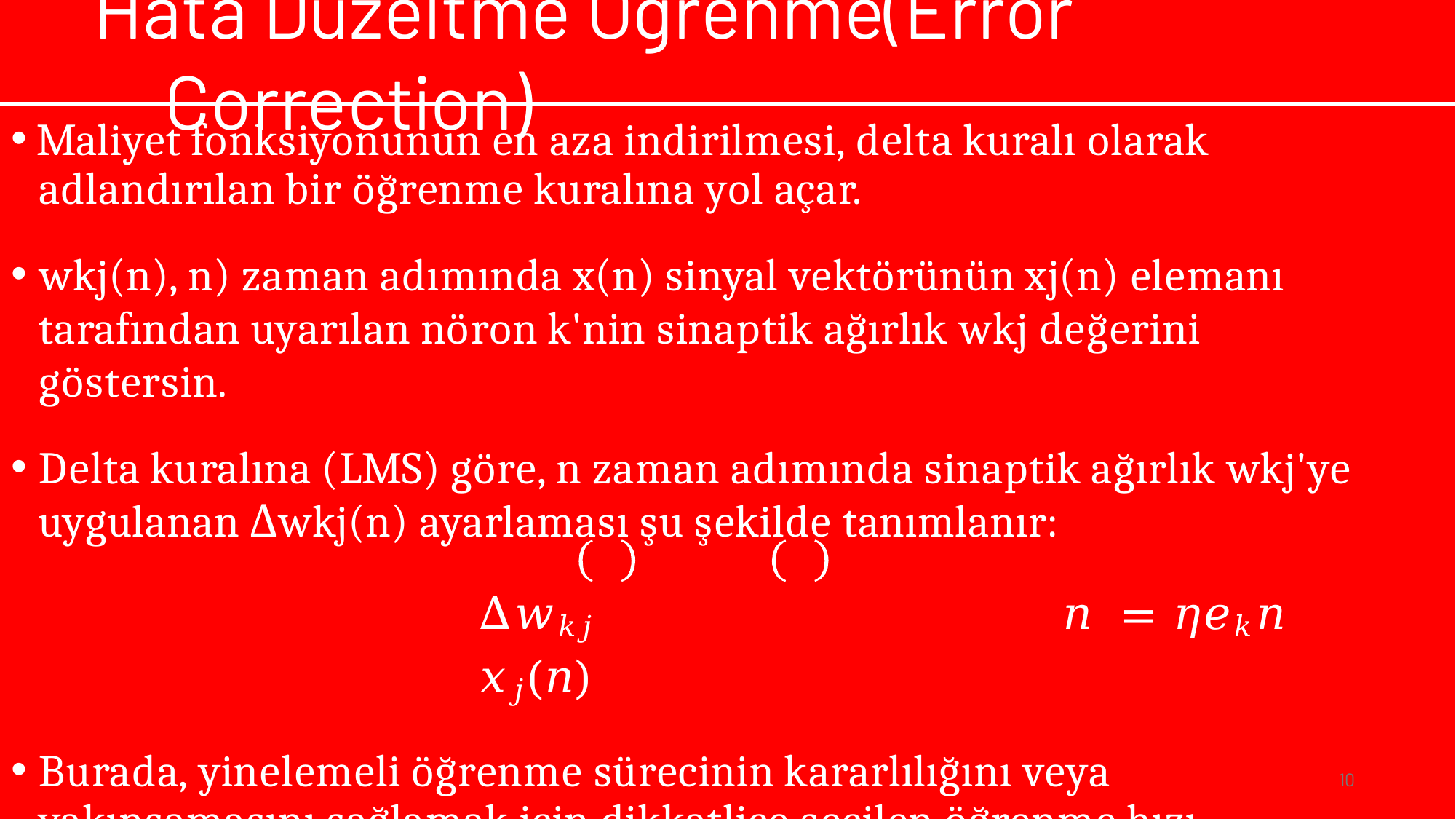

Hata Düzeltme Öğrenme(Error Correction)

Maliyet fonksiyonunun en aza indirilmesi, delta kuralı olarak adlandırılan bir öğrenme kuralına yol açar.
wkj(n), n) zaman adımında x(n) sinyal vektörünün xj(n) elemanı tarafından uyarılan nöron k'nin sinaptik ağırlık wkj değerini göstersin.
Delta kuralına (LMS) göre, n zaman adımında sinaptik ağırlık wkj'ye uygulanan Δwkj(n) ayarlaması şu şekilde tanımlanır:
Δ𝑤𝑘𝑗	𝑛	= 𝜂𝑒𝑘	𝑛	𝑥𝑗(𝑛)
Burada, yinelemeli öğrenme sürecinin kararlılığını veya yakınsamasını sağlamak için dikkatlice seçilen öğrenme hızı (learning rate) parametresi η.

10